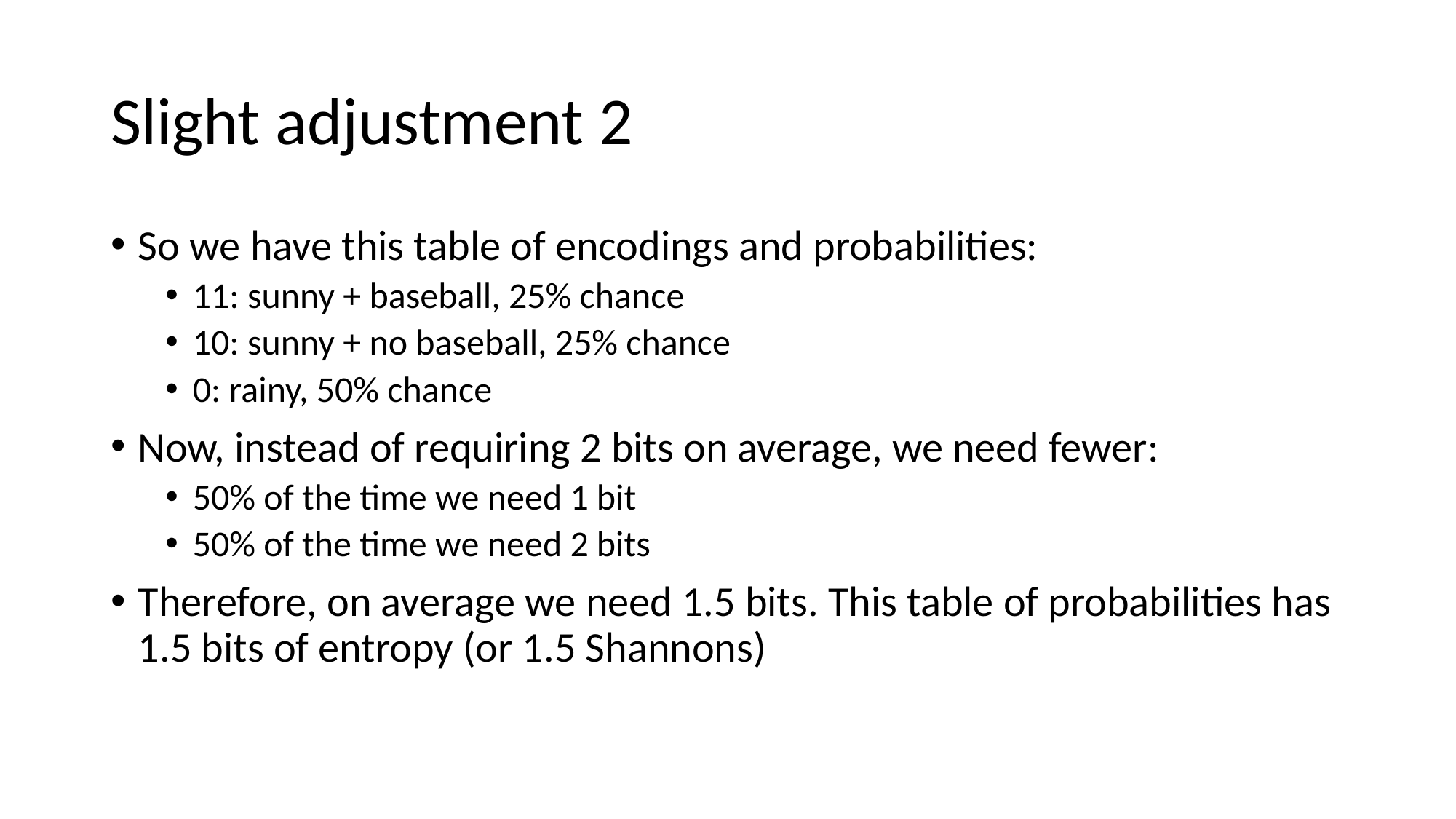

# Slight adjustment 2
So we have this table of encodings and probabilities:
11: sunny + baseball, 25% chance
10: sunny + no baseball, 25% chance
0: rainy, 50% chance
Now, instead of requiring 2 bits on average, we need fewer:
50% of the time we need 1 bit
50% of the time we need 2 bits
Therefore, on average we need 1.5 bits. This table of probabilities has 1.5 bits of entropy (or 1.5 Shannons)